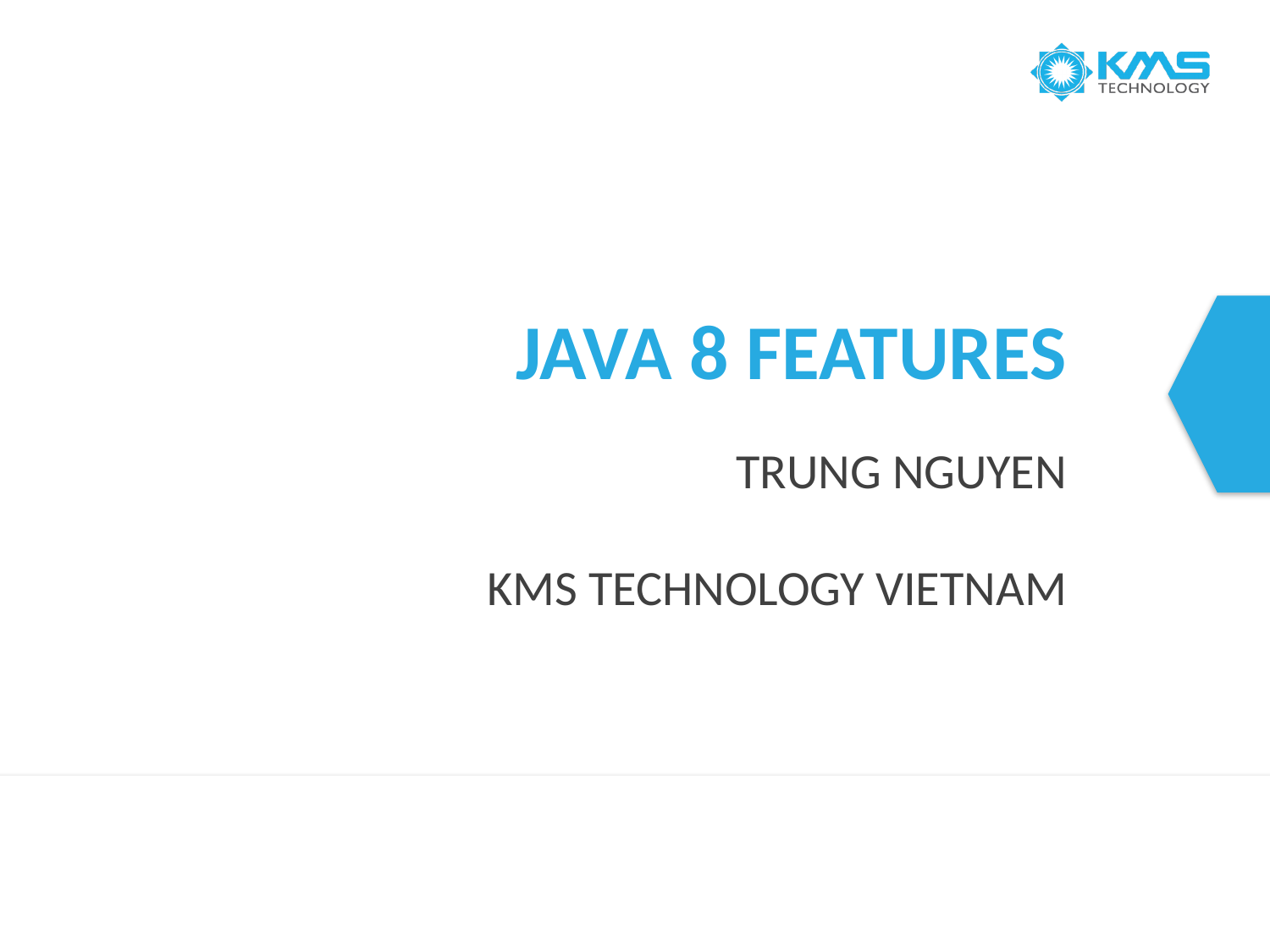

# Java 8 Features
Trung nguyen

Kms technology vietnam